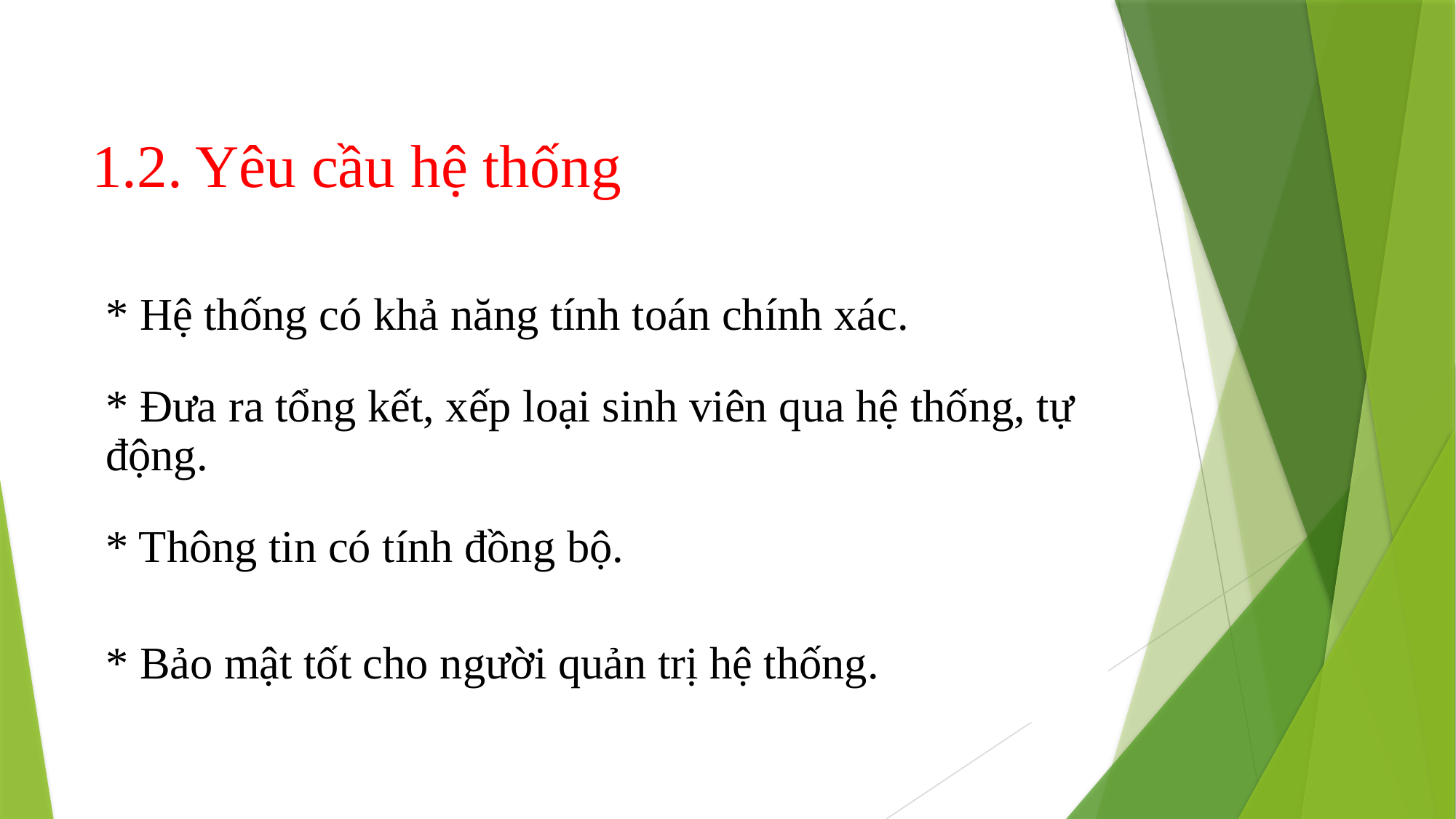

# 1.2. Yêu cầu hệ thống
* Hệ thống có khả năng tính toán chính xác.
* Đưa ra tổng kết, xếp loại sinh viên qua hệ thống, tự động.
* Thông tin có tính đồng bộ.
* Bảo mật tốt cho người quản trị hệ thống.